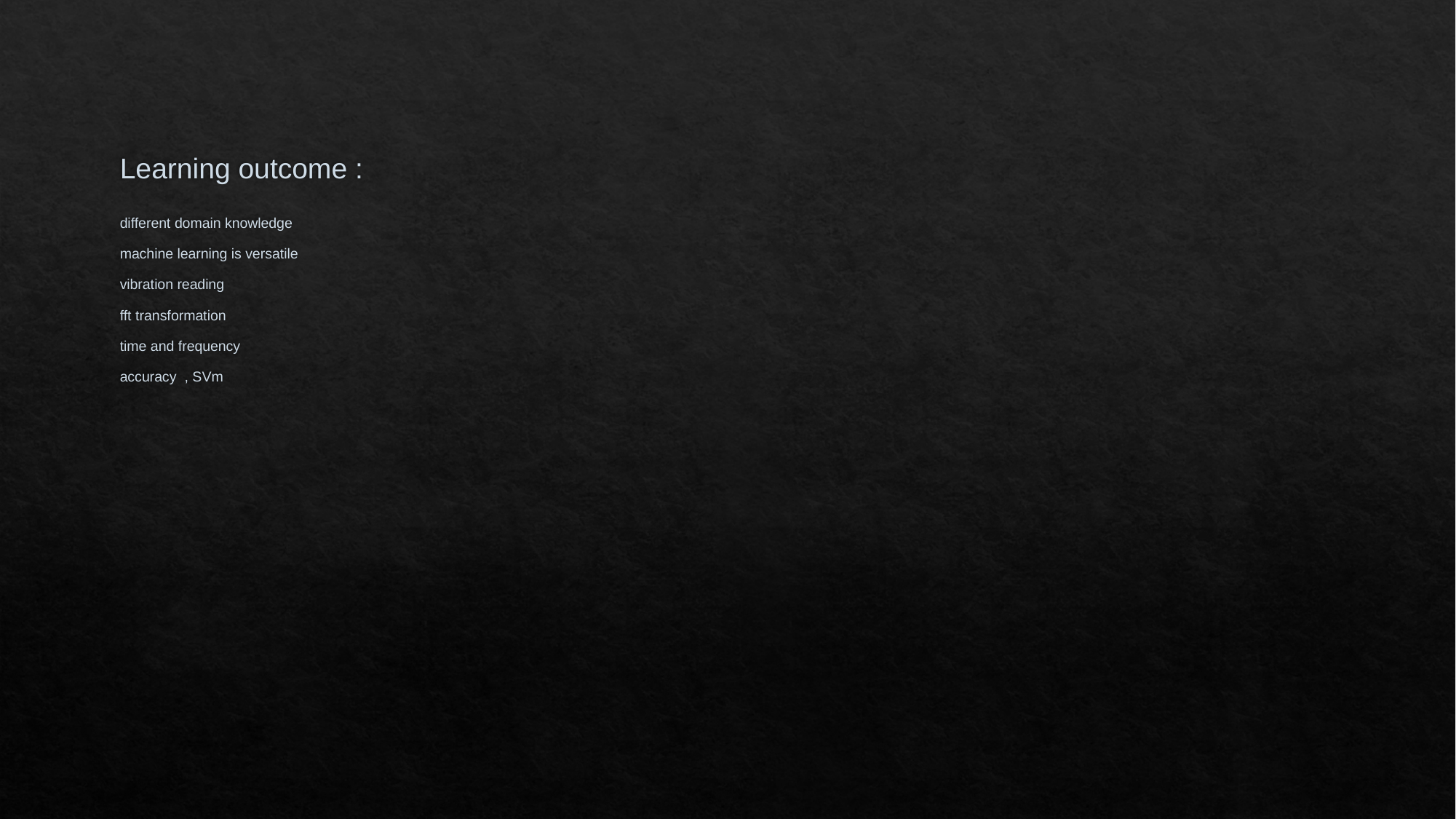

# Learning outcome : different domain knowledge machine learning is versatile vibration reading fft transformation time and frequency accuracy  , SVm